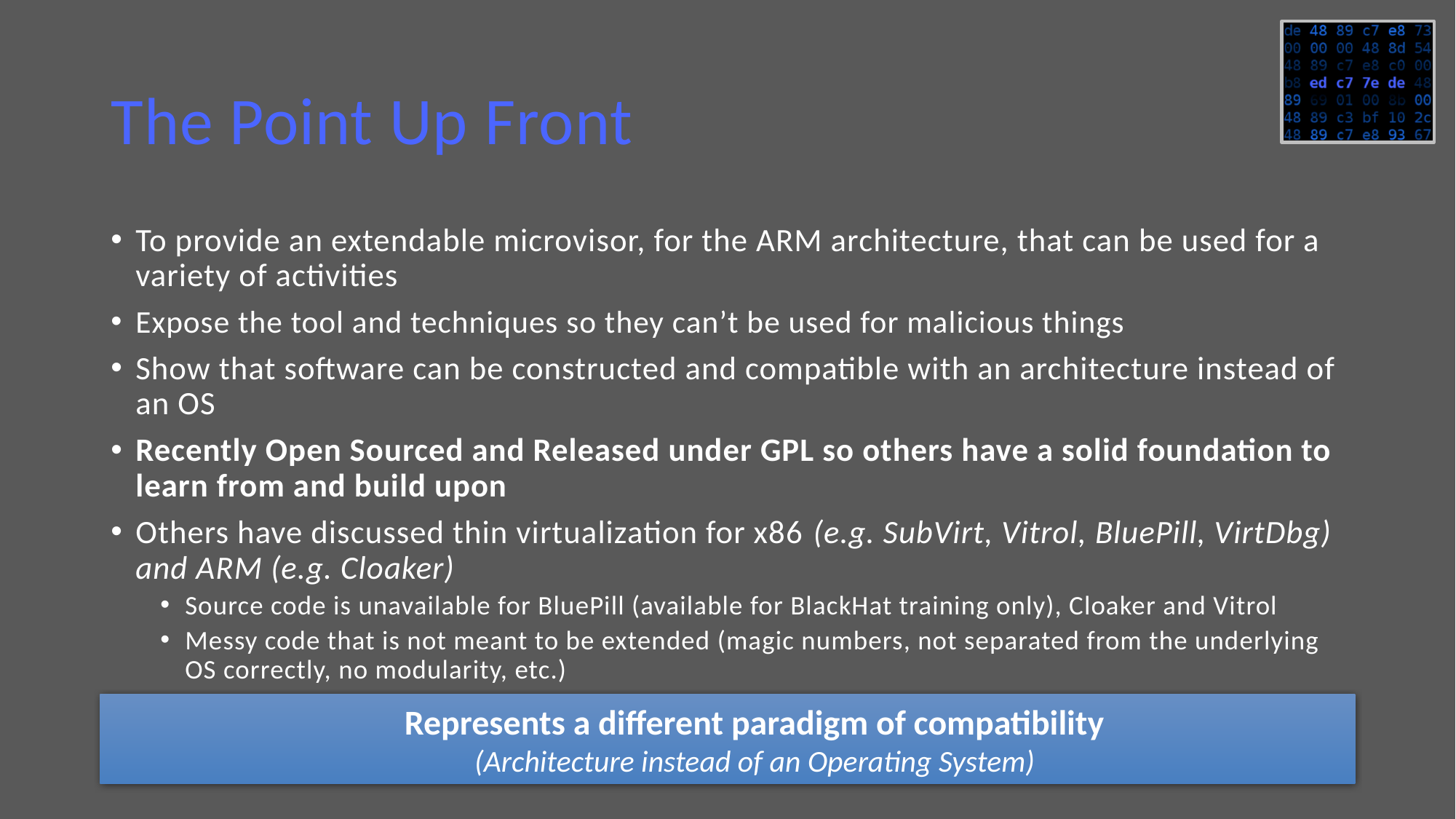

# The Point Up Front
To provide an extendable microvisor, for the ARM architecture, that can be used for a variety of activities
Expose the tool and techniques so they can’t be used for malicious things
Show that software can be constructed and compatible with an architecture instead of an OS
Recently Open Sourced and Released under GPL so others have a solid foundation to learn from and build upon
Others have discussed thin virtualization for x86 (e.g. SubVirt, Vitrol, BluePill, VirtDbg) and ARM (e.g. Cloaker)
Source code is unavailable for BluePill (available for BlackHat training only), Cloaker and Vitrol
Messy code that is not meant to be extended (magic numbers, not separated from the underlying OS correctly, no modularity, etc.)
Represents a different paradigm of compatibility
(Architecture instead of an Operating System)